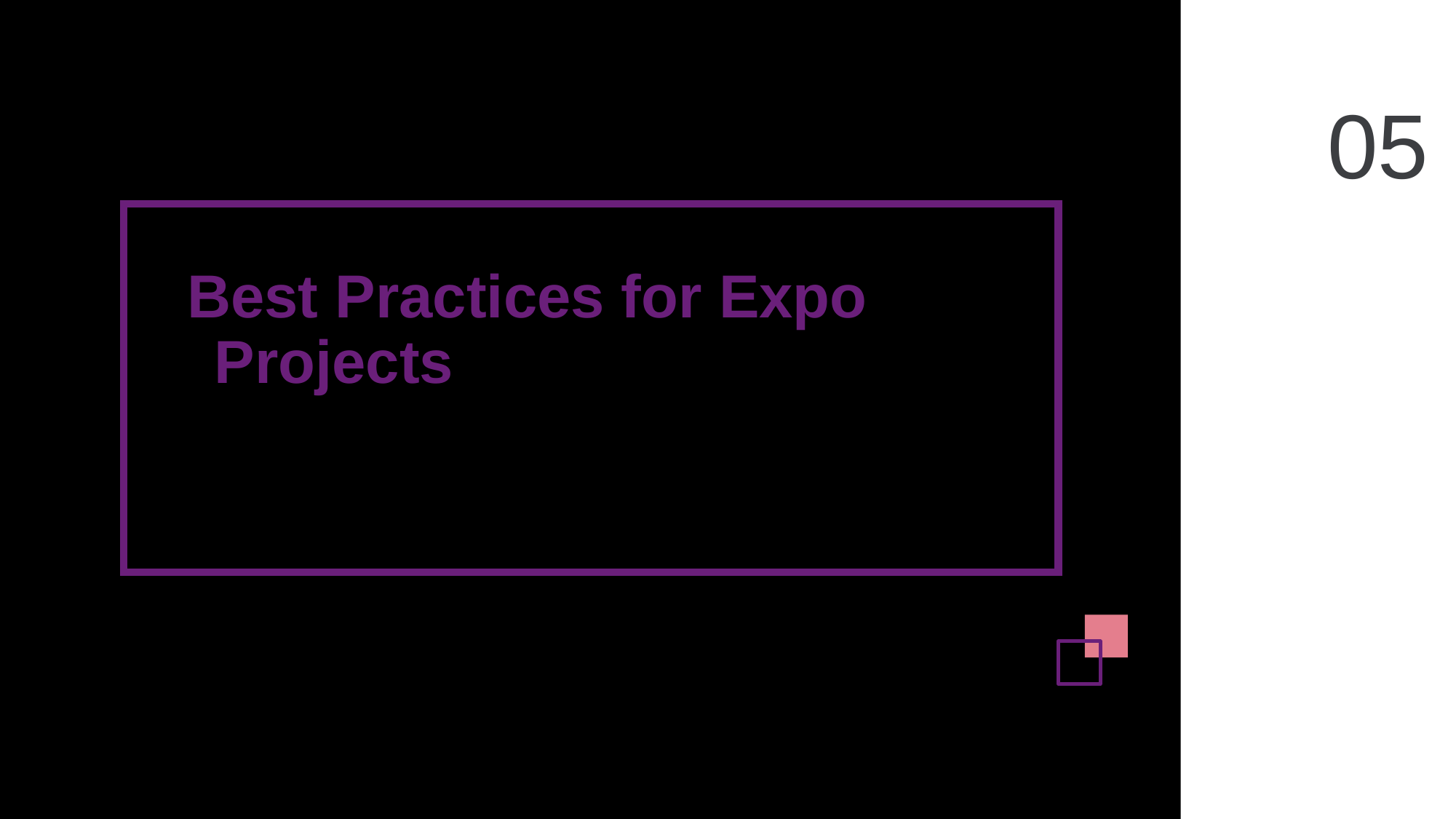

05
# Best Practices for Expo Projects